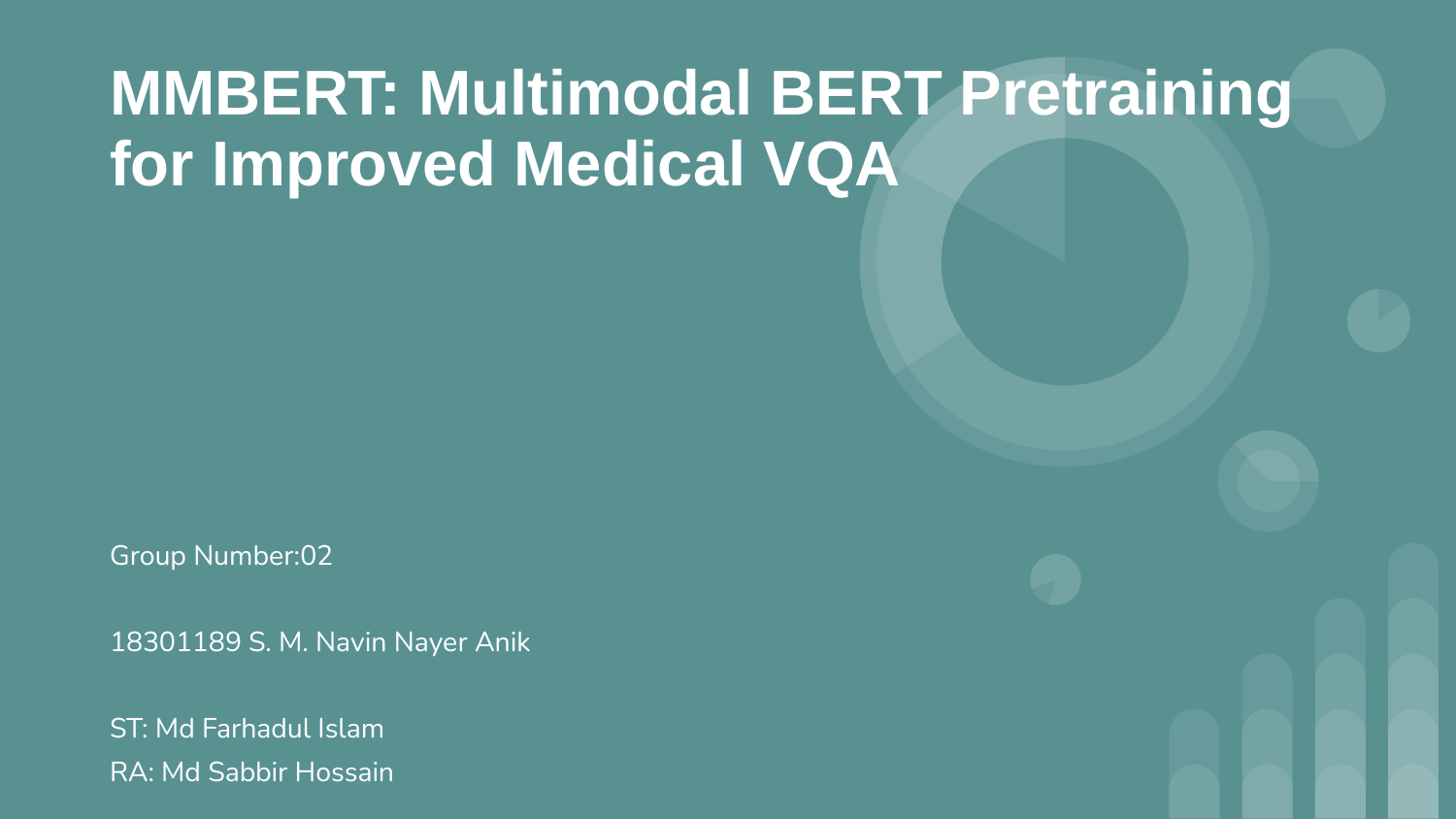

# MMBERT: Multimodal BERT Pretraining for Improved Medical VQA
Group Number:02

18301189 S. M. Navin Nayer Anik

ST: Md Farhadul Islam
RA: Md Sabbir Hossain